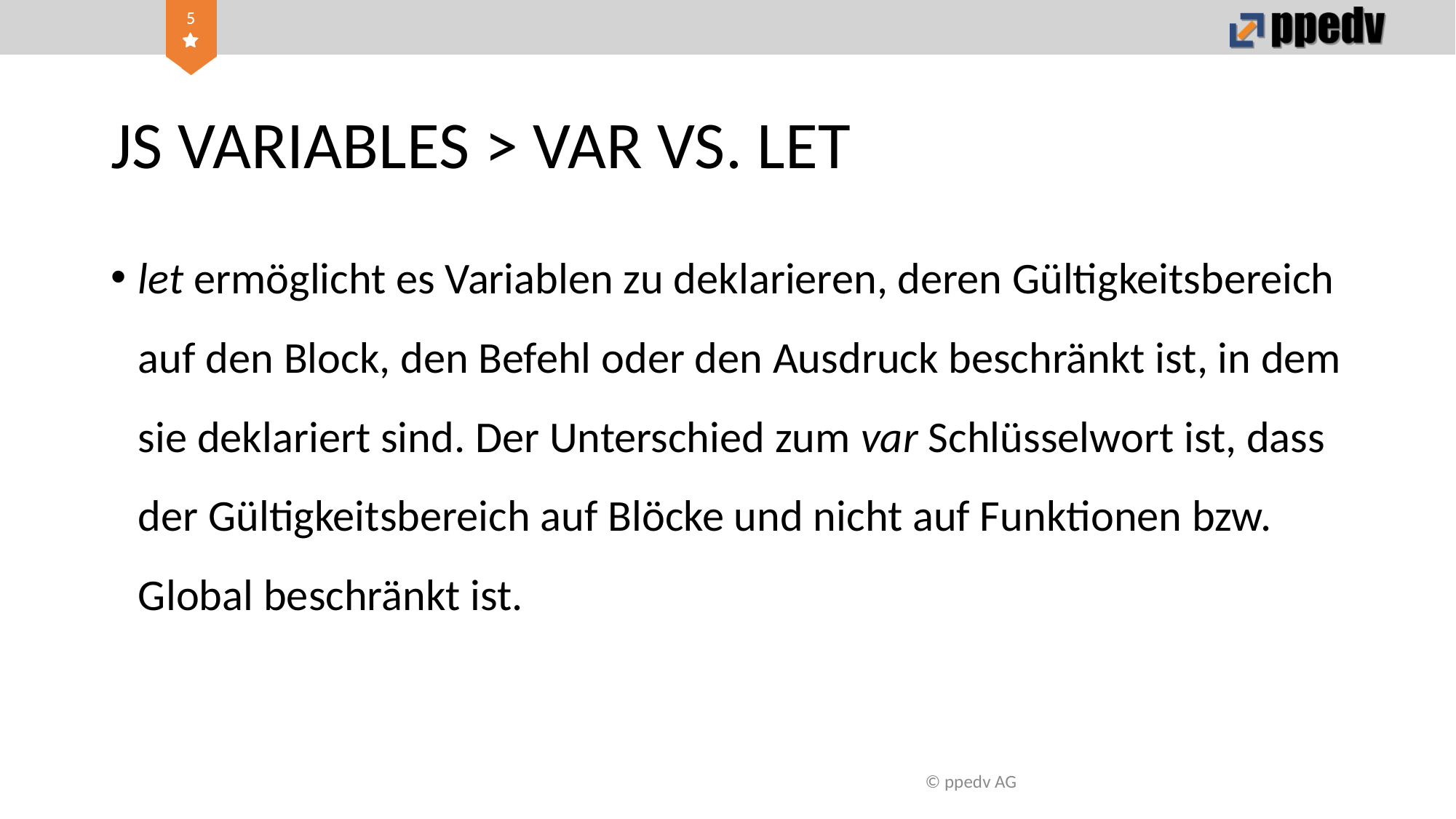

# JS VARIABLES > VAR VS. LET
let ermöglicht es Variablen zu deklarieren, deren Gültigkeitsbereich auf den Block, den Befehl oder den Ausdruck beschränkt ist, in dem sie deklariert sind. Der Unterschied zum var Schlüsselwort ist, dass der Gültigkeitsbereich auf Blöcke und nicht auf Funktionen bzw. Global beschränkt ist.

© ppedv AG